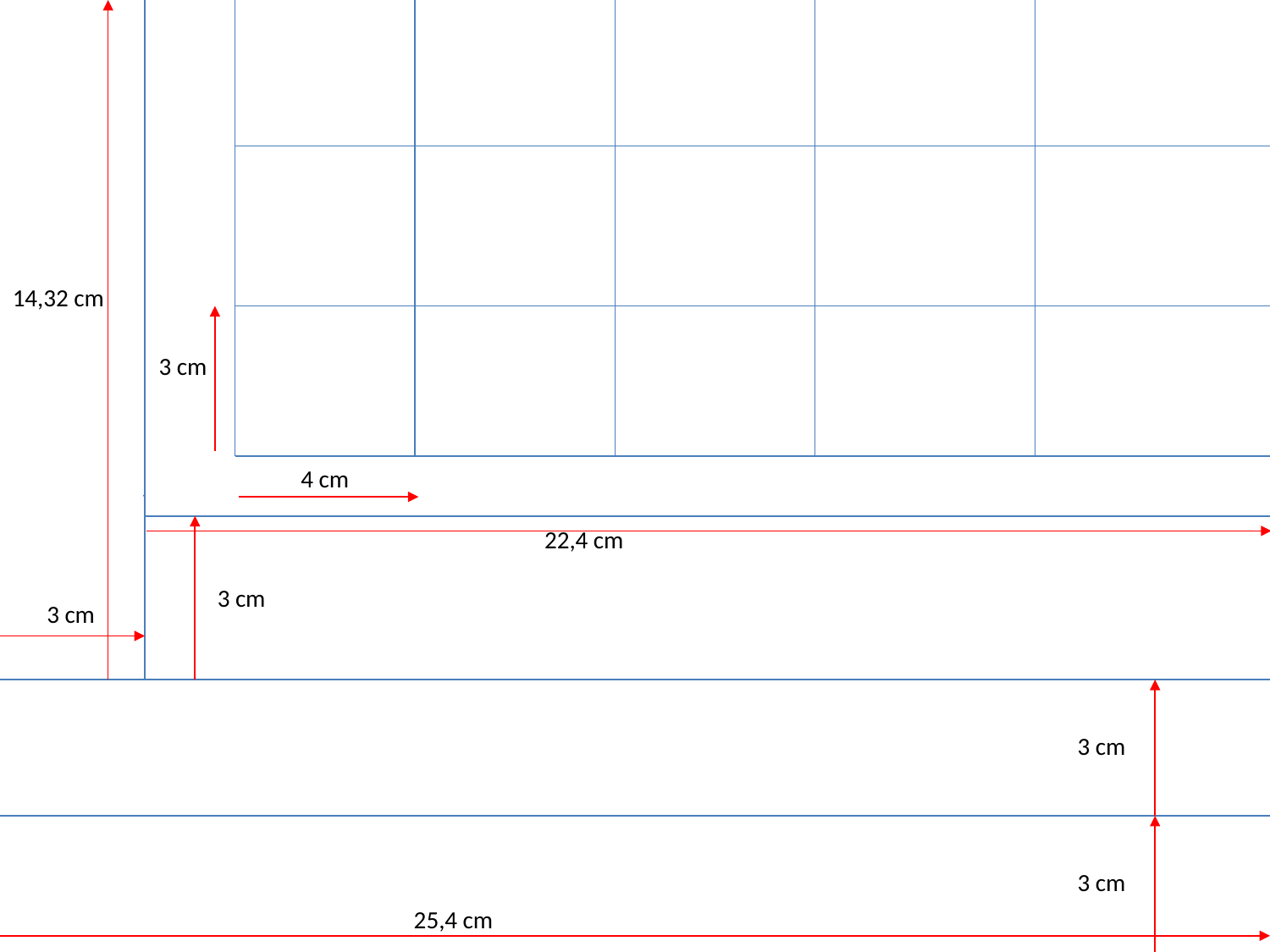

14,32 cm
3 cm
4 cm
22,4 cm
3 cm
3 cm
3 cm
3 cm
25,4 cm